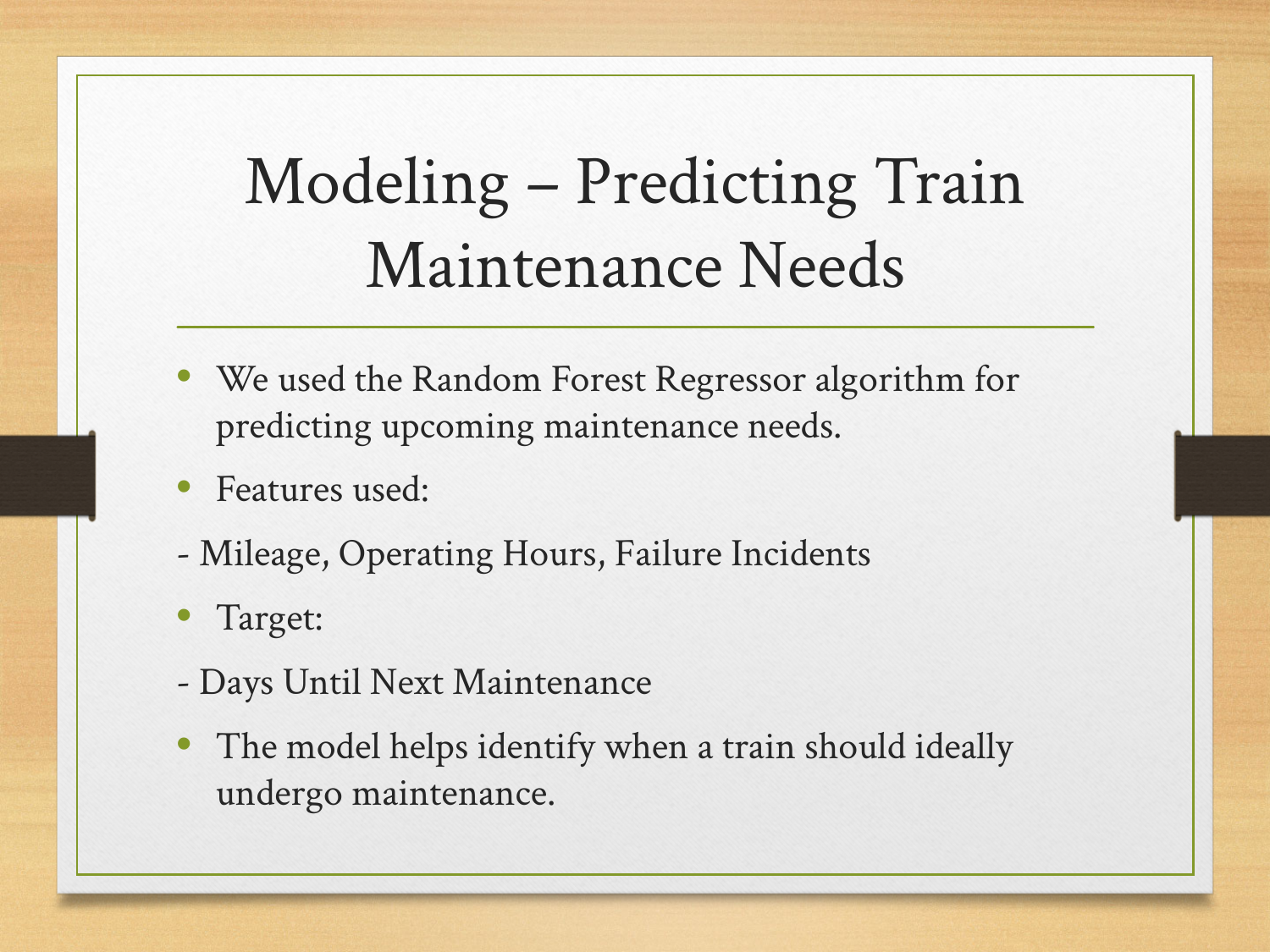

# Modeling – Predicting Train Maintenance Needs
We used the Random Forest Regressor algorithm for predicting upcoming maintenance needs.
Features used:
- Mileage, Operating Hours, Failure Incidents
Target:
- Days Until Next Maintenance
The model helps identify when a train should ideally undergo maintenance.